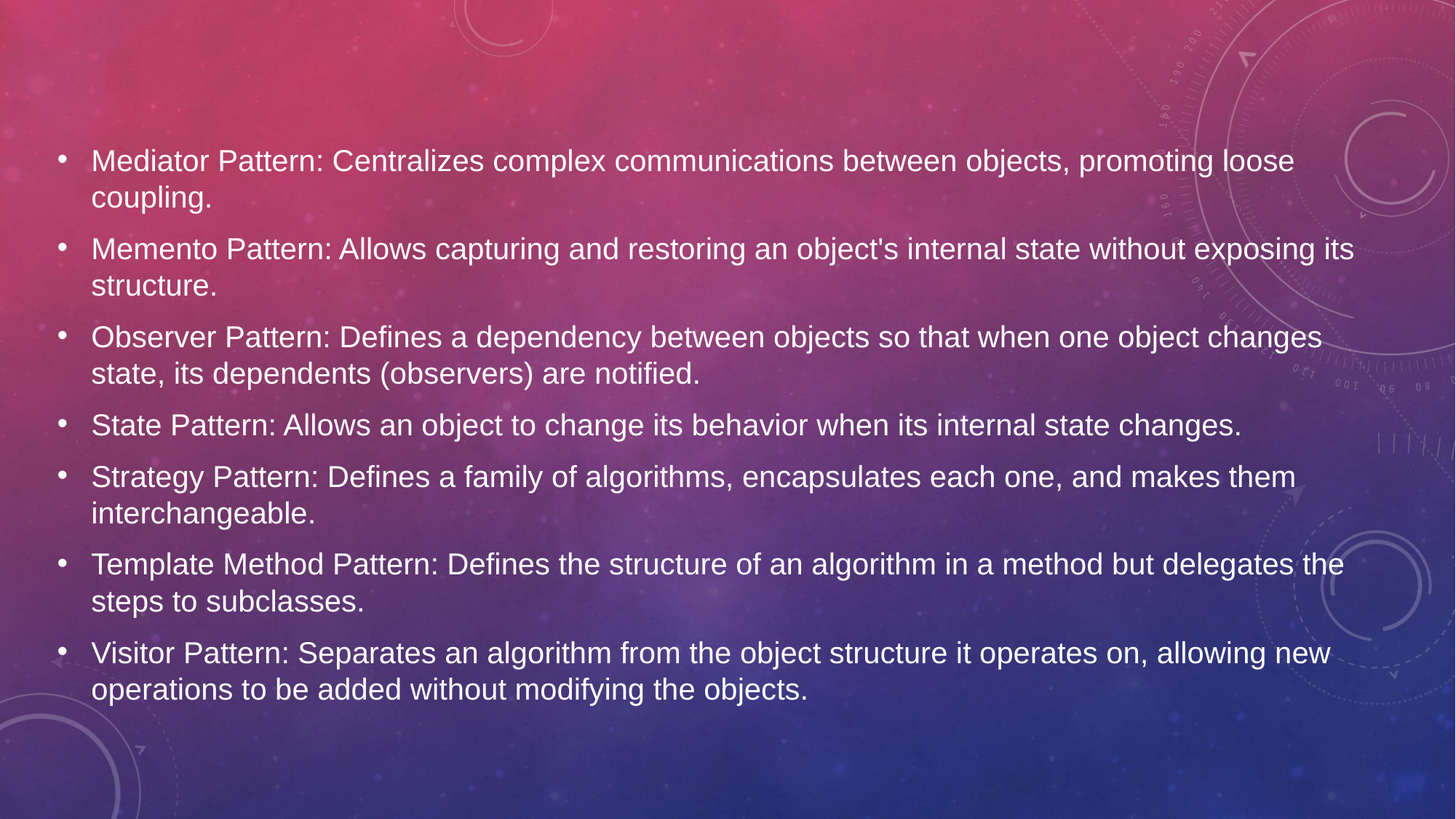

Mediator Pattern: Centralizes complex communications between objects, promoting loose coupling.
Memento Pattern: Allows capturing and restoring an object's internal state without exposing its structure.
Observer Pattern: Defines a dependency between objects so that when one object changes state, its dependents (observers) are notified.
State Pattern: Allows an object to change its behavior when its internal state changes.
Strategy Pattern: Defines a family of algorithms, encapsulates each one, and makes them interchangeable.
Template Method Pattern: Defines the structure of an algorithm in a method but delegates the steps to subclasses.
Visitor Pattern: Separates an algorithm from the object structure it operates on, allowing new operations to be added without modifying the objects.